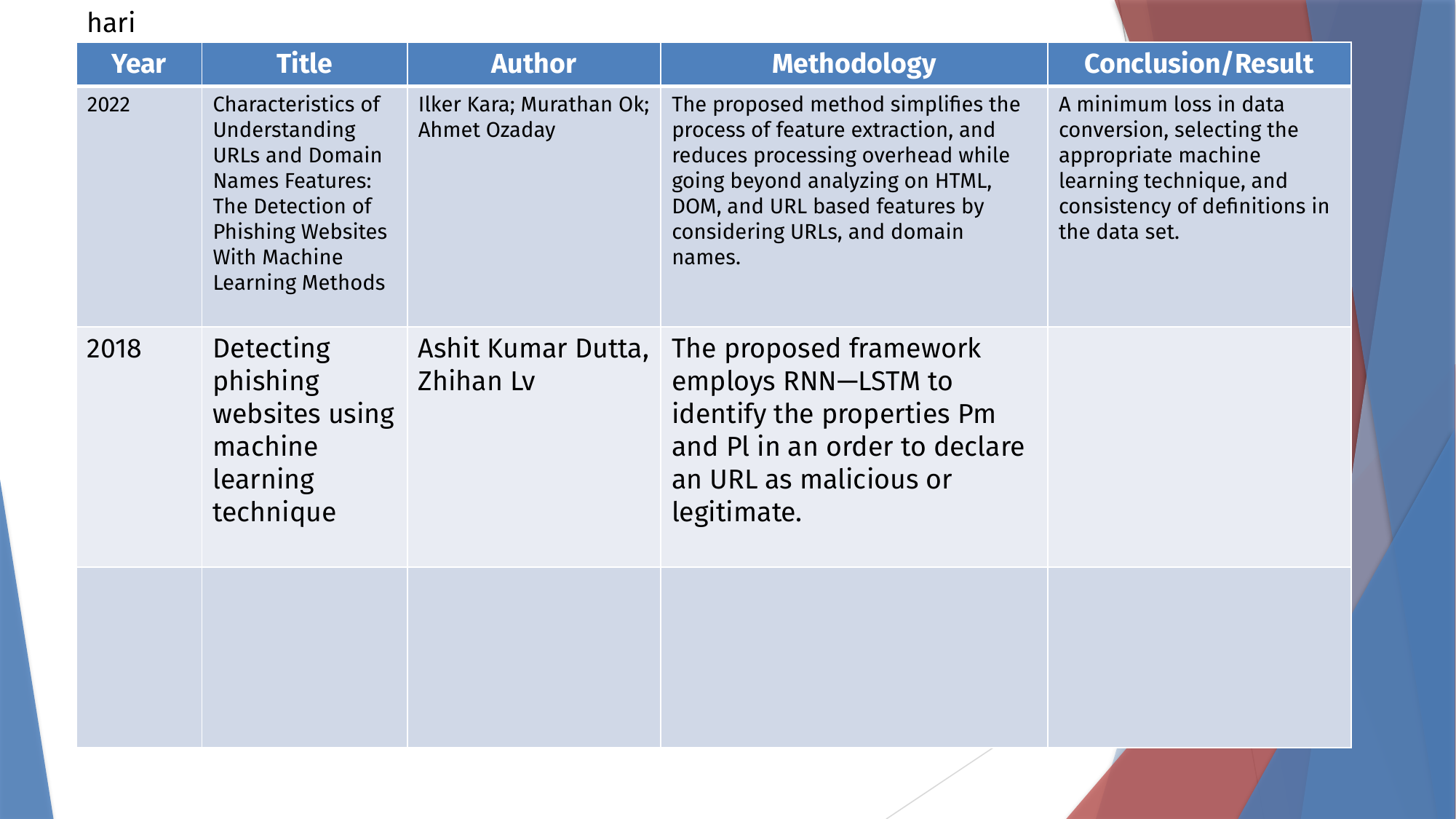

hari
| Year | Title | Author | Methodology | Conclusion/Result |
| --- | --- | --- | --- | --- |
| 2022 | Characteristics of Understanding URLs and Domain Names Features: The Detection of Phishing Websites With Machine Learning Methods | Ilker Kara; Murathan Ok; Ahmet Ozaday | The proposed method simplifies the process of feature extraction, and reduces processing overhead while going beyond analyzing on HTML, DOM, and URL based features by considering URLs, and domain names. | A minimum loss in data conversion, selecting the appropriate machine learning technique, and consistency of definitions in the data set. |
| 2018 | Detecting phishing websites using machine learning technique | Ashit Kumar Dutta, Zhihan Lv | The proposed framework employs RNN—LSTM to identify the properties Pm and Pl in an order to declare an URL as malicious or legitimate. |  |
|  |  |  |  |  |